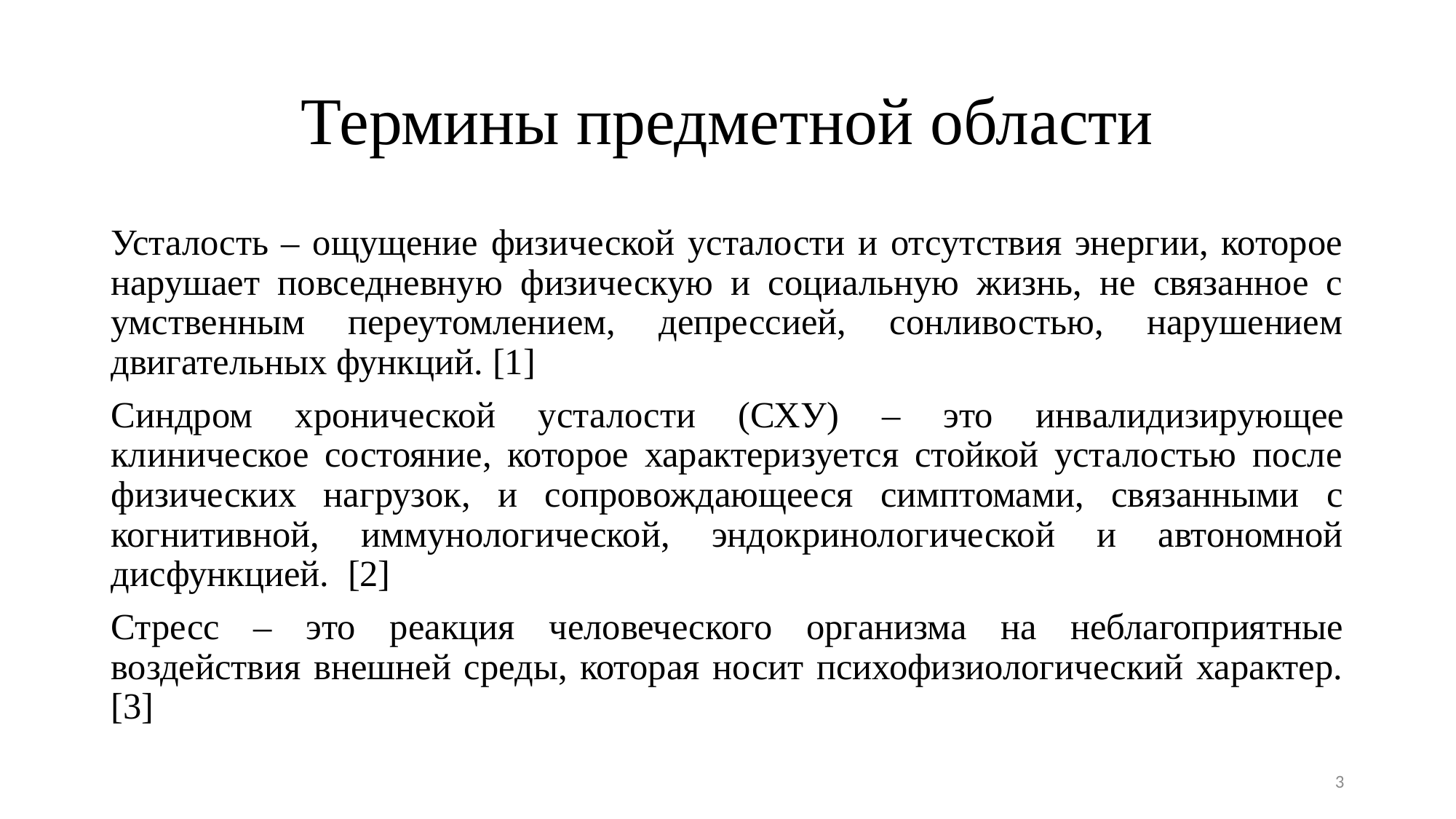

# Термины предметной области
Усталость – ощущение физической усталости и отсутствия энергии, которое нарушает повседневную физическую и социальную жизнь, не связанное с умственным переутомлением, депрессией, сонливостью, нарушением двигательных функций. [1]
Синдром хронической усталости (СХУ) – это инвалидизирующее клиническое состояние, которое характеризуется стойкой усталостью после физических нагрузок, и сопровождающееся симптомами, связанными с когнитивной, иммунологической, эндокринологической и автономной дисфункцией.  [2]
Стресс – это реакция человеческого организма на неблагоприятные воздействия внешней среды, которая носит психофизиологический характер. [3]
3